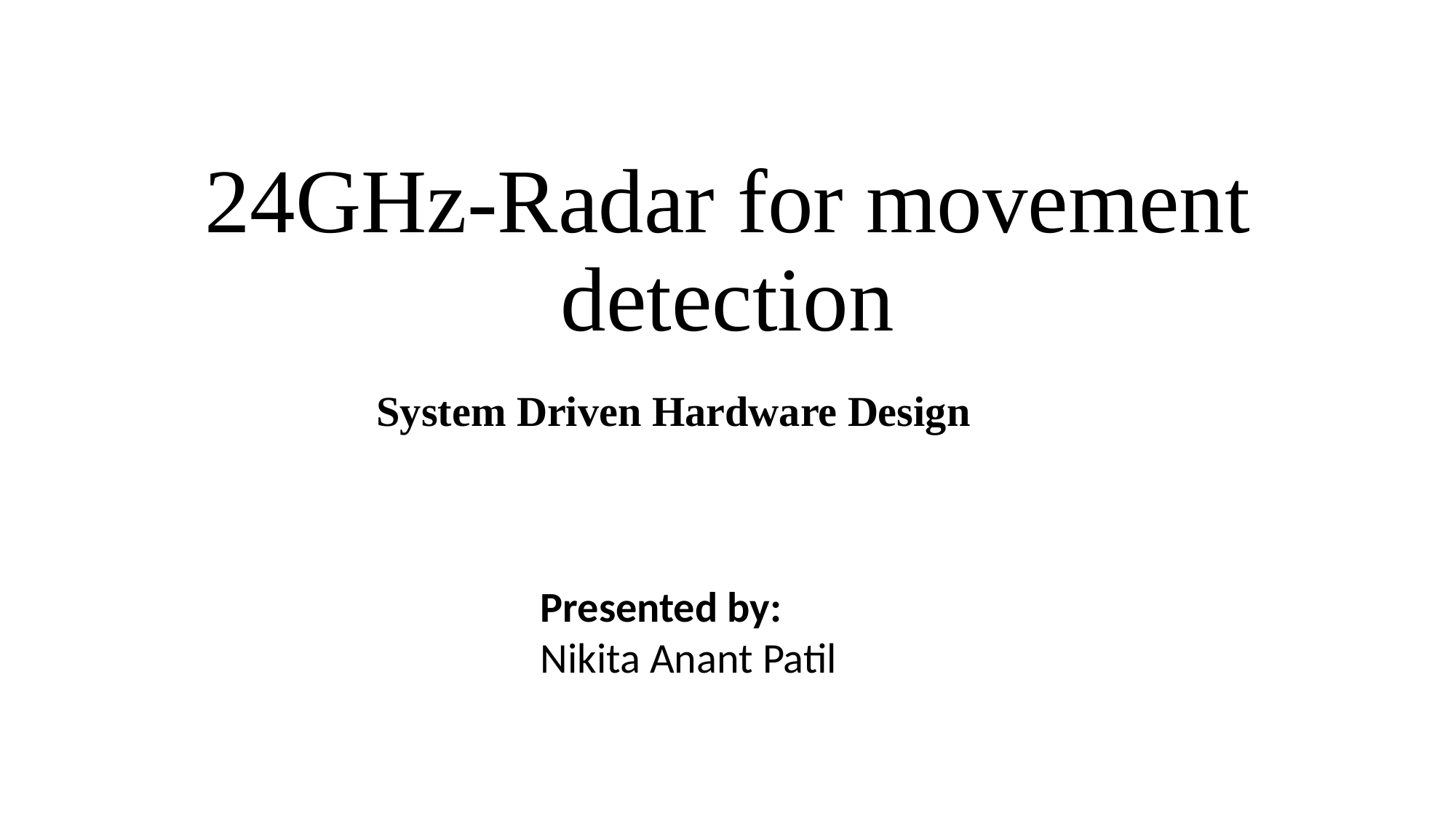

# 24GHz-Radar for movement detection
     System Driven Hardware Design
Presented by:
Nikita Anant Patil